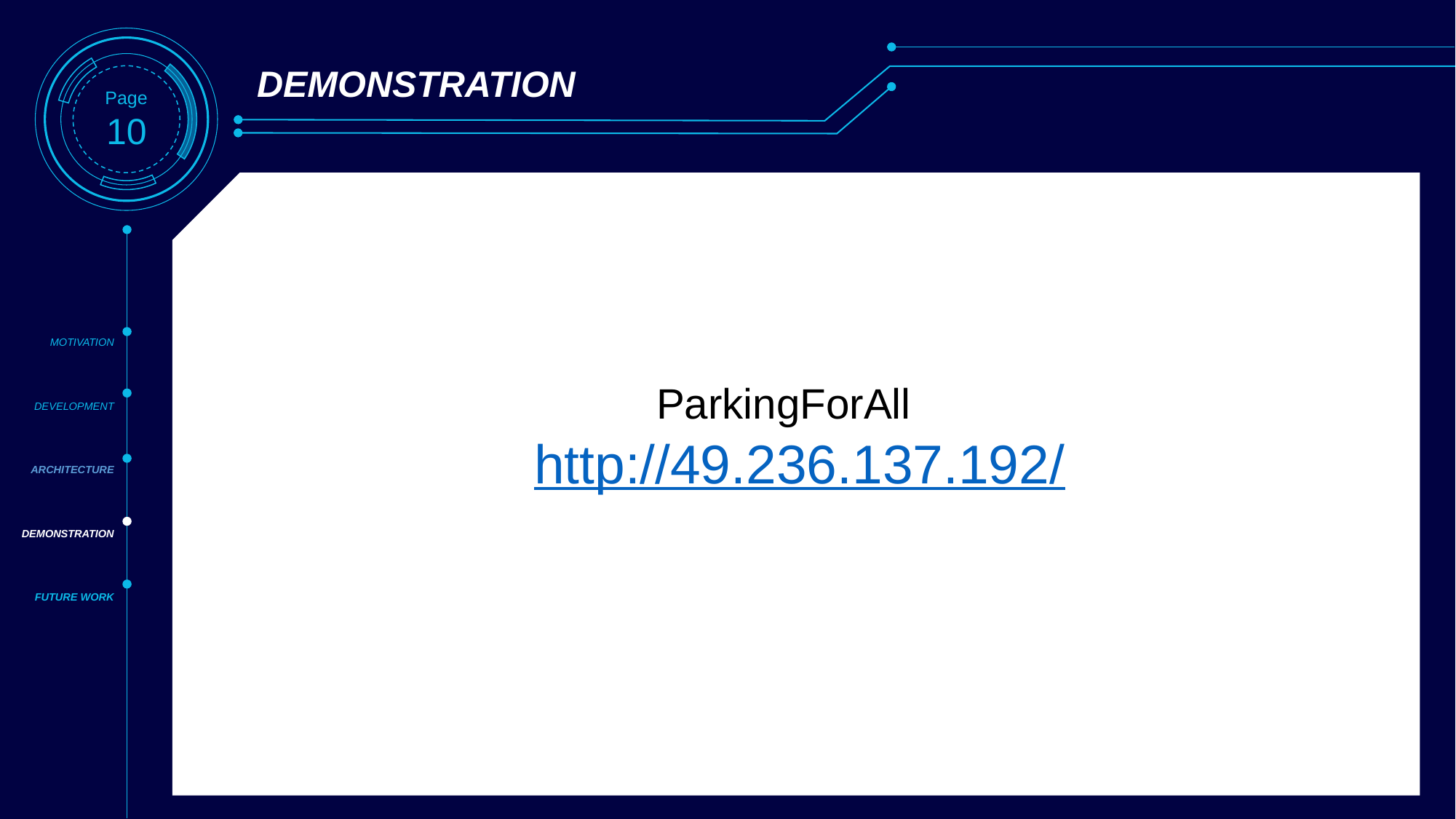

Page10
DEMONSTRATION

MOTIVATION
DEVELOPMENT
ARCHITECTURE
DEMONSTRATION
FUTURE WORK

ParkingForAll

http://49.236.137.192/